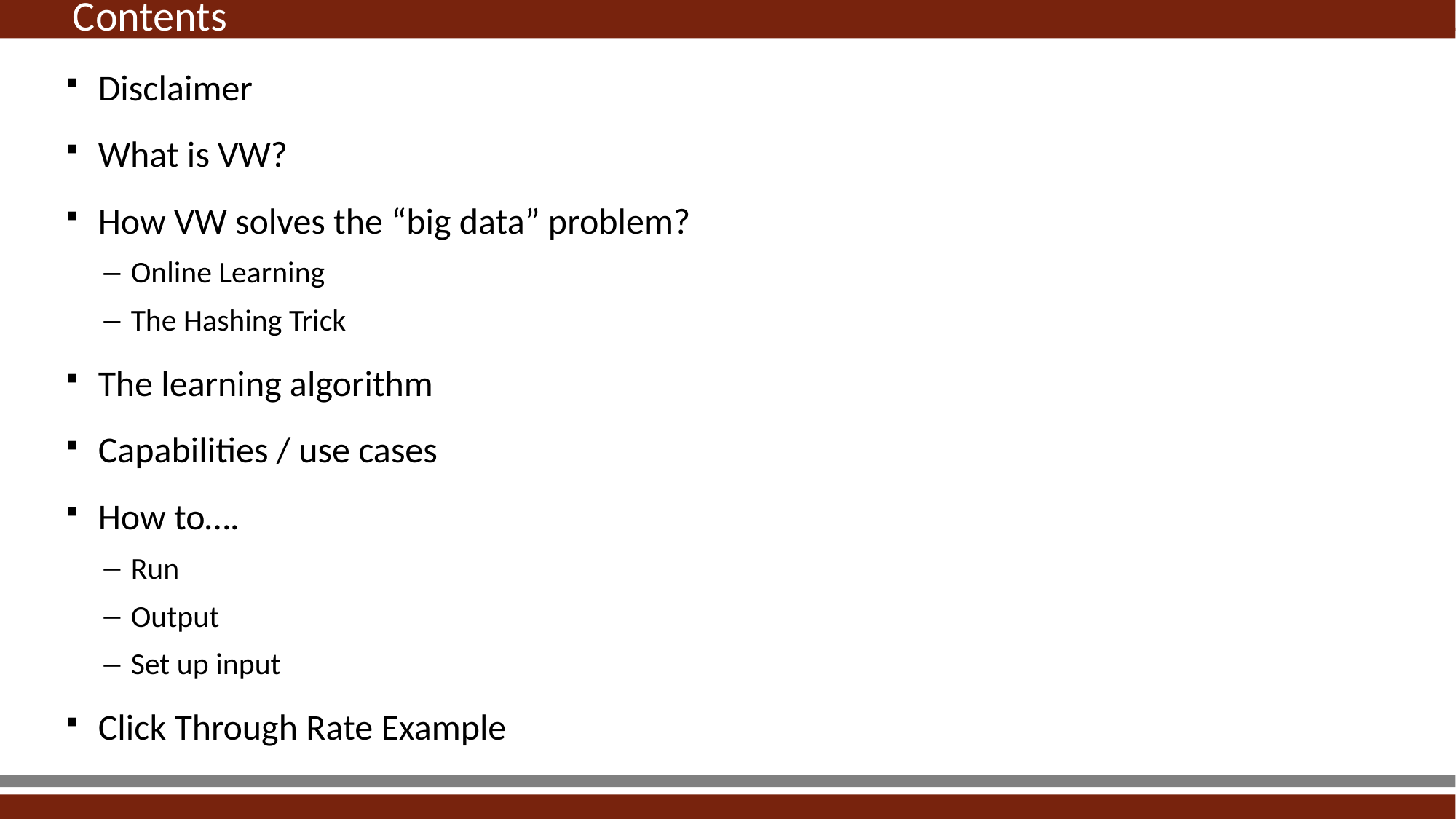

Contents
Disclaimer
What is VW?
How VW solves the “big data” problem?
Online Learning
The Hashing Trick
The learning algorithm
Capabilities / use cases
How to….
Run
Output
Set up input
Click Through Rate Example